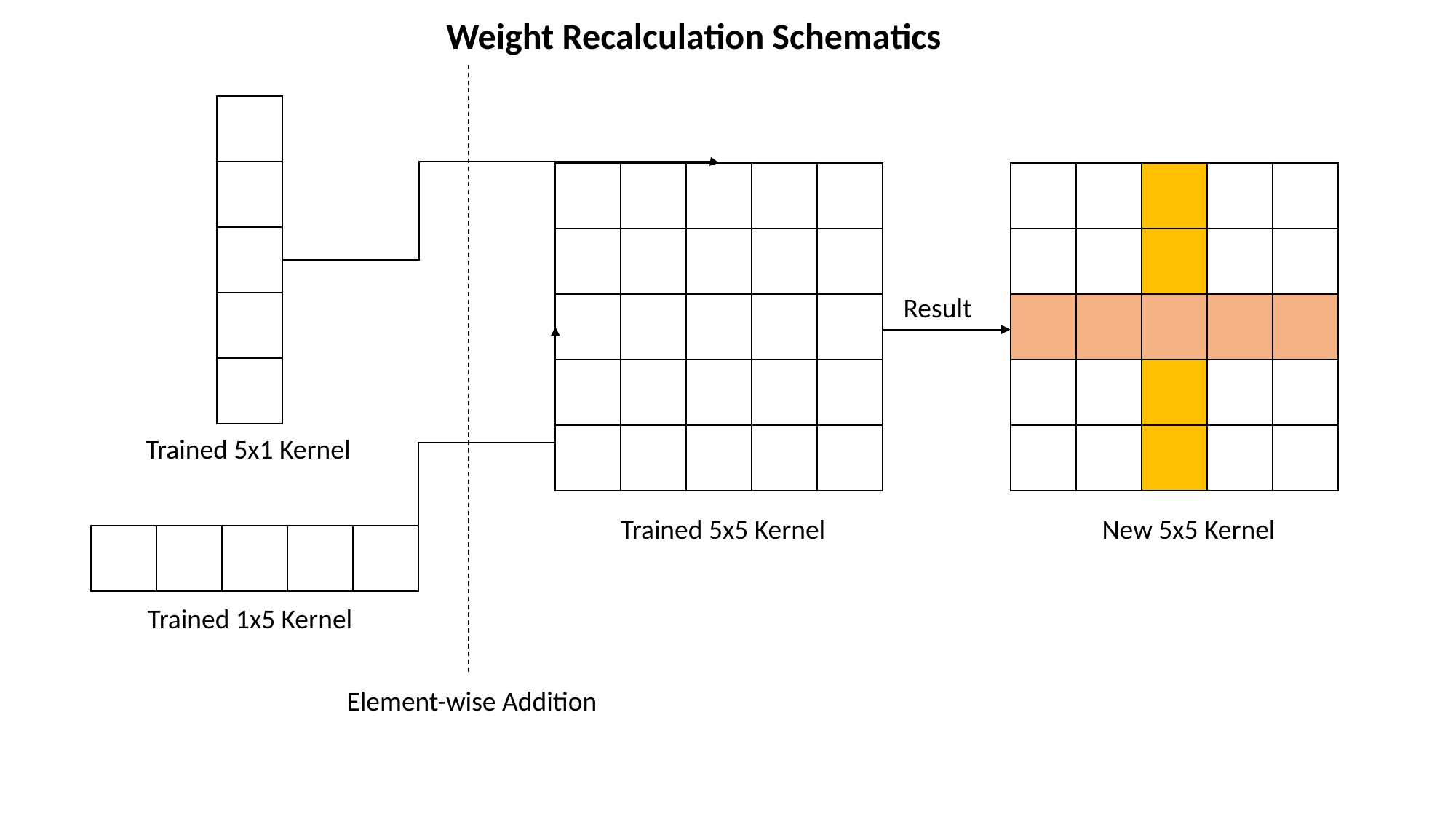

Weight Recalculation Schematics
|  |
| --- |
|  |
|  |
|  |
|  |
|  |  |  |  |  |
| --- | --- | --- | --- | --- |
|  |  |  |  |  |
|  |  |  |  |  |
|  |  |  |  |  |
|  |  |  |  |  |
|  |  |  |  |  |
| --- | --- | --- | --- | --- |
|  |  |  |  |  |
|  |  |  |  |  |
|  |  |  |  |  |
|  |  |  |  |  |
Result
Trained 5x1 Kernel
Trained 5x5 Kernel
New 5x5 Kernel
|  |  |  |  |  |
| --- | --- | --- | --- | --- |
Trained 1x5 Kernel
Element-wise Addition